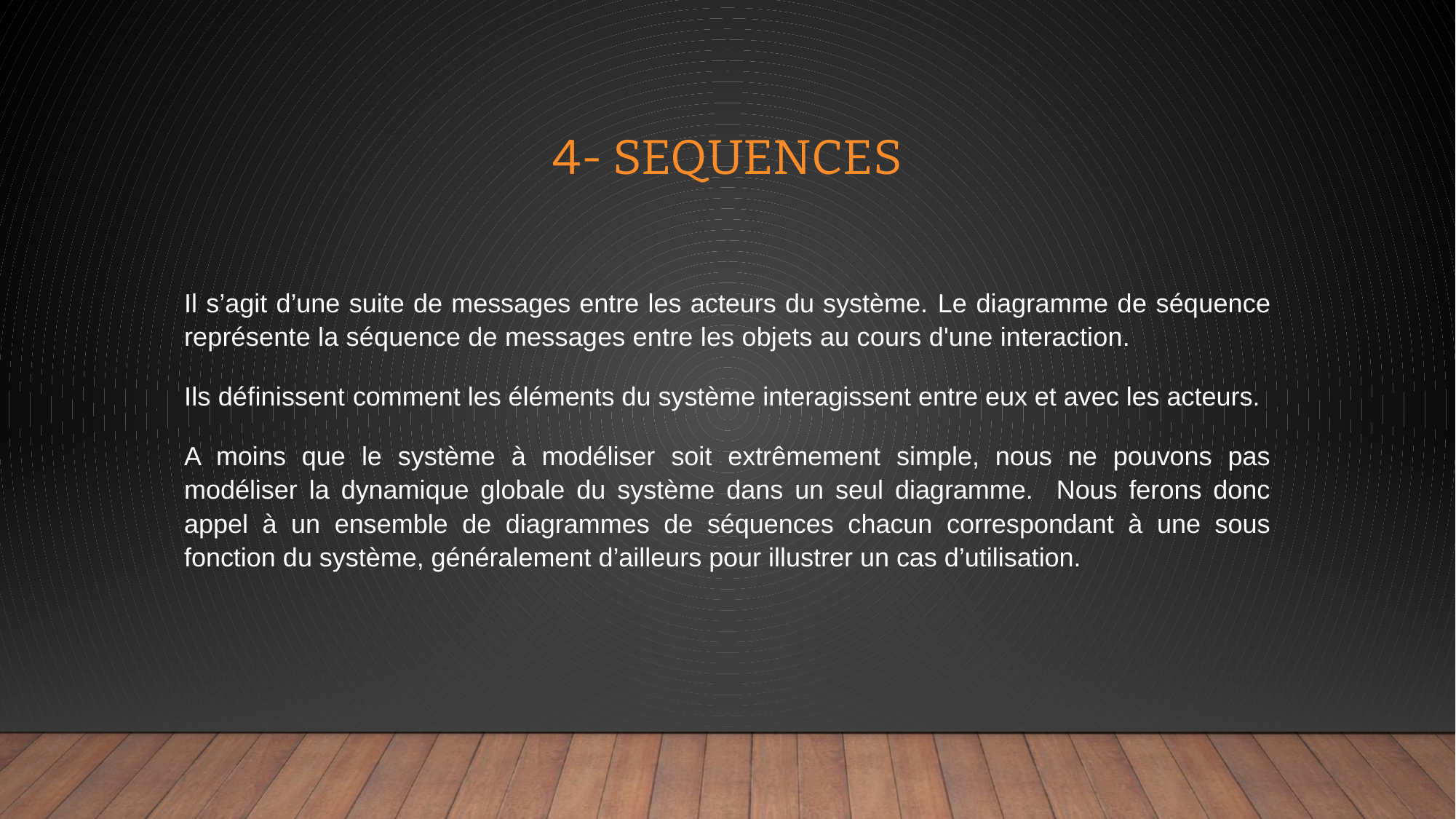

# 4- SEQUENCES

Il s’agit d’une suite de messages entre les acteurs du système. Le diagramme de séquence représente la séquence de messages entre les objets au cours d'une interaction.
Ils définissent comment les éléments du système interagissent entre eux et avec les acteurs.
A moins que le système à modéliser soit extrêmement simple, nous ne pouvons pas modéliser la dynamique globale du système dans un seul diagramme.  Nous ferons donc appel à un ensemble de diagrammes de séquences chacun correspondant à une sous fonction du système, généralement d’ailleurs pour illustrer un cas d’utilisation.